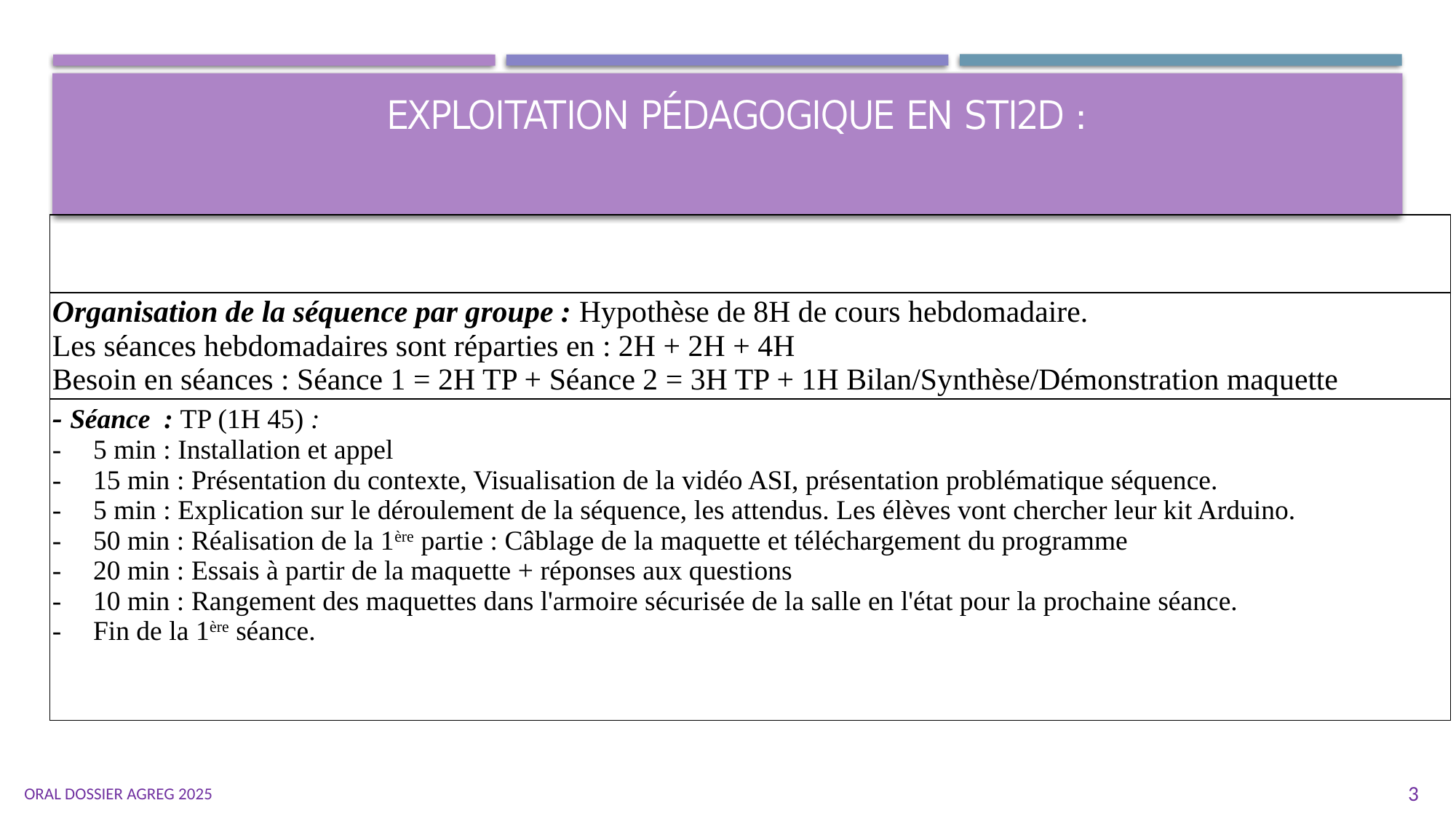

# Exploitation pédagogique en STI2D :
|  |
| --- |
| Organisation de la séquence par groupe : Hypothèse de 8H de cours hebdomadaire. Les séances hebdomadaires sont réparties en : 2H + 2H + 4H Besoin en séances : Séance 1 = 2H TP + Séance 2 = 3H TP + 1H Bilan/Synthèse/Démonstration maquette |
| - Séance : TP (1H 45) : 5 min : Installation et appel 15 min : Présentation du contexte, Visualisation de la vidéo ASI, présentation problématique séquence. 5 min : Explication sur le déroulement de la séquence, les attendus. Les élèves vont chercher leur kit Arduino. 50 min : Réalisation de la 1ère partie : Câblage de la maquette et téléchargement du programme 20 min : Essais à partir de la maquette + réponses aux questions 10 min : Rangement des maquettes dans l'armoire sécurisée de la salle en l'état pour la prochaine séance. Fin de la 1ère séance. |
Oral dossier Agreg 2025
3